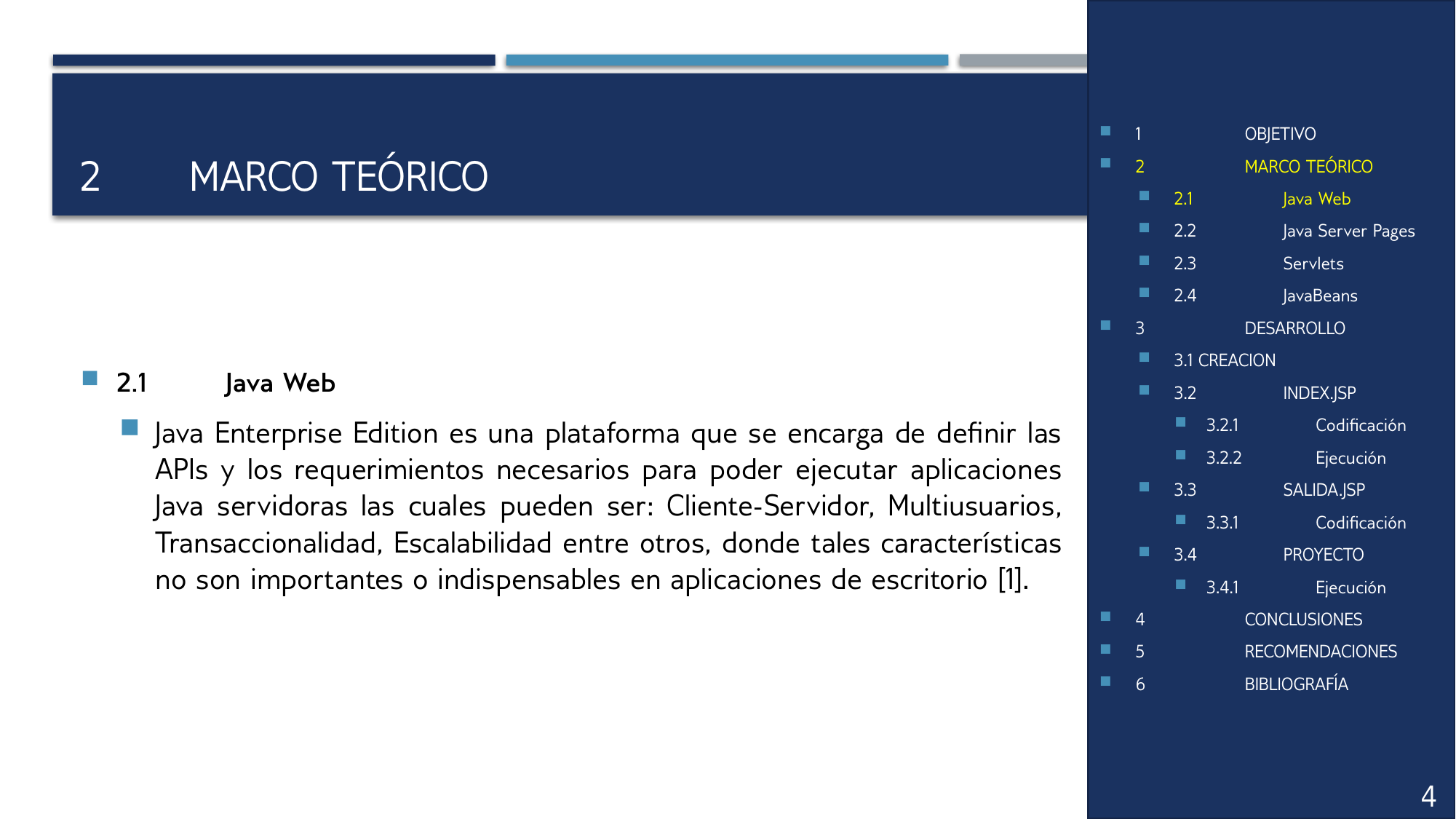

1	OBJETIVO
2	MARCO TEÓRICO
2.1	Java Web
2.2	Java Server Pages
2.3	Servlets
2.4	JavaBeans
3	DESARROLLO
3.1 CREACION
3.2	INDEX.JSP
3.2.1	Codificación
3.2.2	Ejecución
3.3	SALIDA.JSP
3.3.1	Codificación
3.4	PROYECTO
3.4.1	Ejecución
4	CONCLUSIONES
5	RECOMENDACIONES
6	BIBLIOGRAFÍA
# 2	Marco teórico
2.1	Java Web
Java Enterprise Edition es una plataforma que se encarga de definir las APIs y los requerimientos necesarios para poder ejecutar aplicaciones Java servidoras las cuales pueden ser: Cliente-Servidor, Multiusuarios, Transaccionalidad, Escalabilidad entre otros, donde tales características no son importantes o indispensables en aplicaciones de escritorio [1].
4